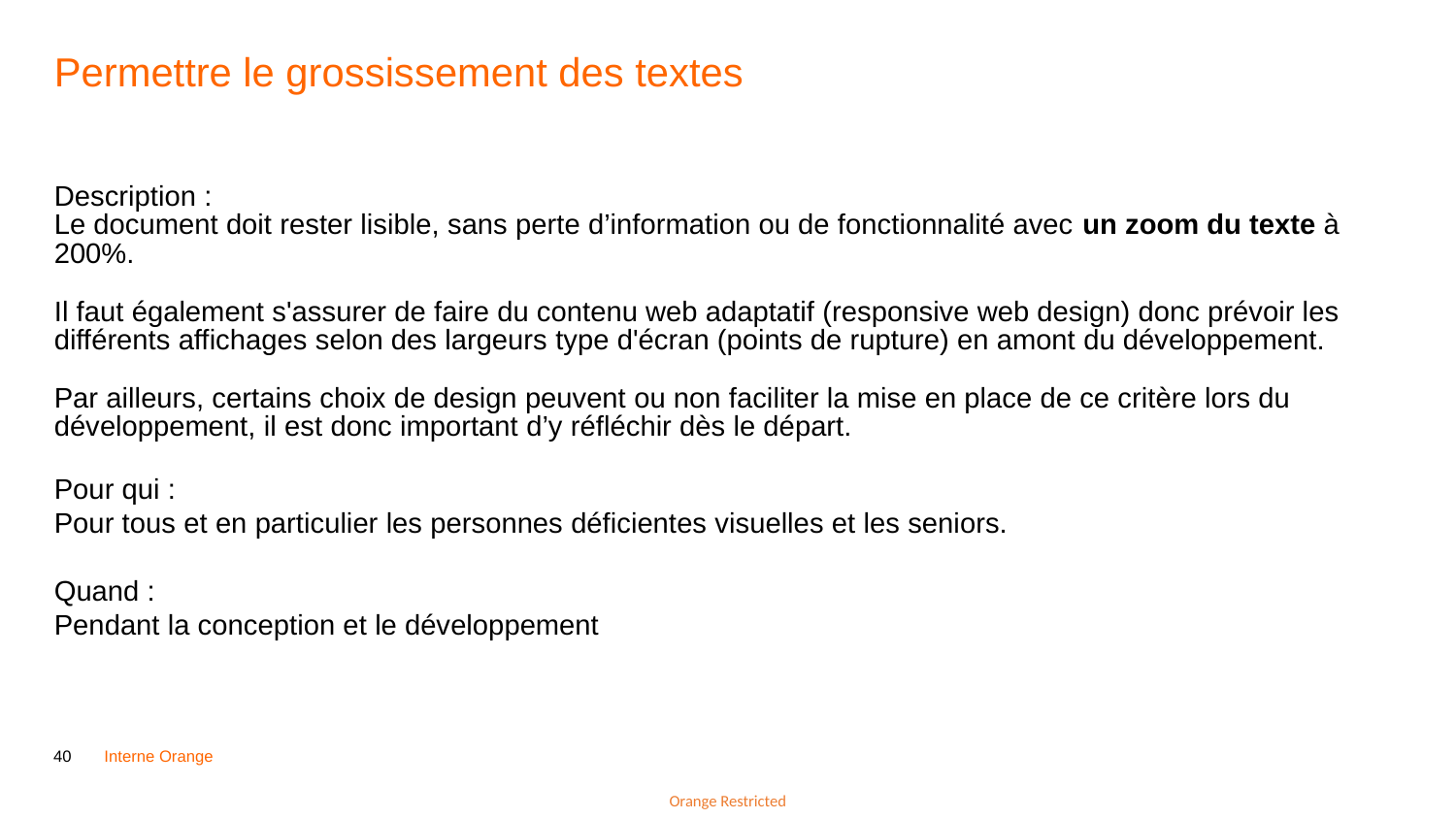

Permettre le grossissement des textes

Description :
Le document doit rester lisible, sans perte d’information ou de fonctionnalité avec un zoom du texte à 200%.

Il faut également s'assurer de faire du contenu web adaptatif (responsive web design) donc prévoir les différents affichages selon des largeurs type d'écran (points de rupture) en amont du développement.

Par ailleurs, certains choix de design peuvent ou non faciliter la mise en place de ce critère lors du développement, il est donc important d’y réfléchir dès le départ.

Pour qui :
Pour tous et en particulier les personnes déficientes visuelles et les seniors.

Quand :
Pendant la conception et le développement